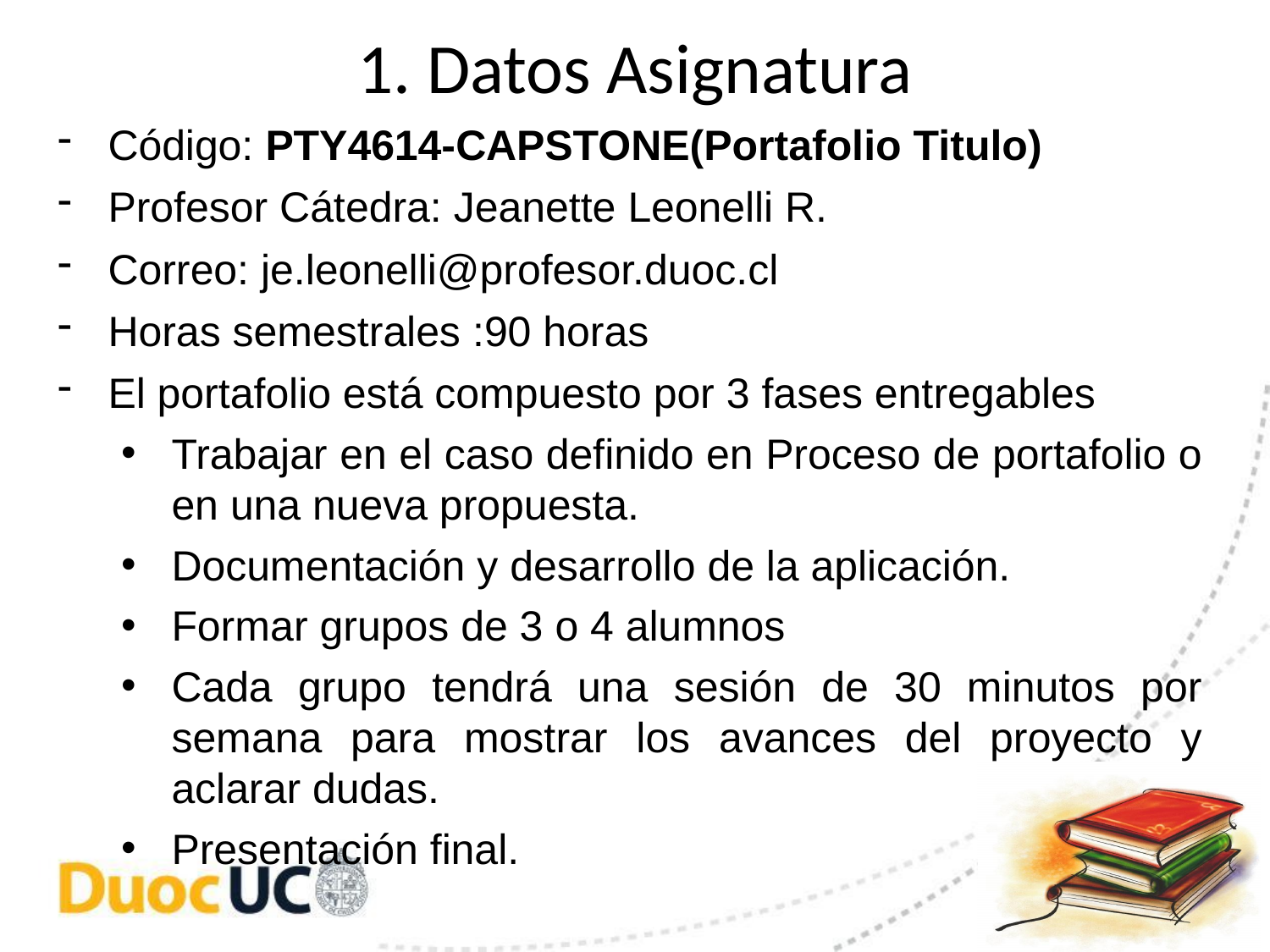

# 1. Datos Asignatura
Código: PTY4614-CAPSTONE(Portafolio Titulo)
Profesor Cátedra: Jeanette Leonelli R.
Correo: je.leonelli@profesor.duoc.cl
Horas semestrales :90 horas
El portafolio está compuesto por 3 fases entregables
Trabajar en el caso definido en Proceso de portafolio o en una nueva propuesta.
Documentación y desarrollo de la aplicación.
Formar grupos de 3 o 4 alumnos
Cada grupo tendrá una sesión de 30 minutos por semana para mostrar los avances del proyecto y aclarar dudas.
Presentación final.